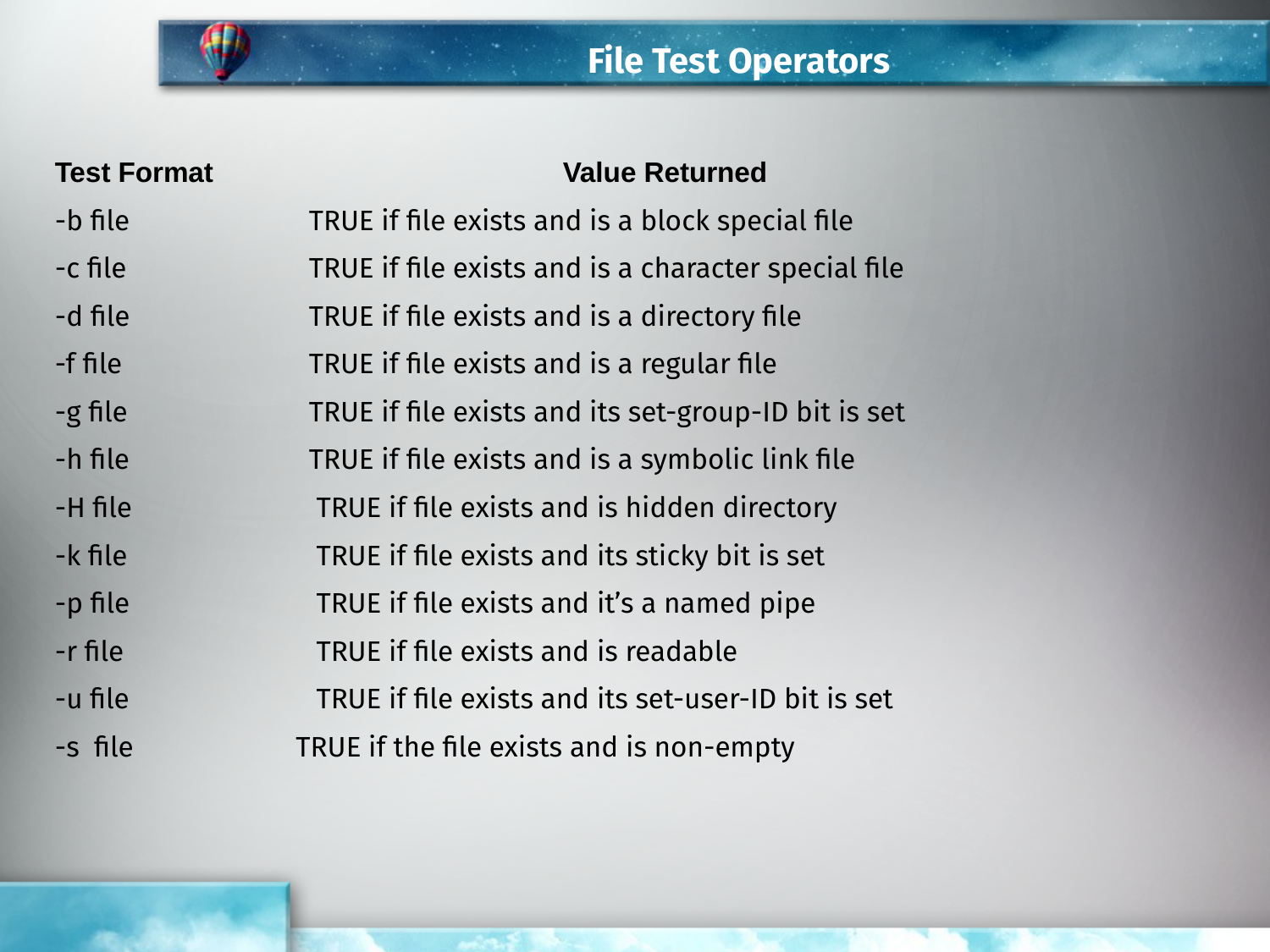

File Test Operators
Test Format			Value Returned
-b file		TRUE if file exists and is a block special file
-c file		TRUE if file exists and is a character special file
-d file 		TRUE if file exists and is a directory file
-f file		TRUE if file exists and is a regular file
-g file		TRUE if file exists and its set-group-ID bit is set
-h file		TRUE if file exists and is a symbolic link file
-H file	 	 TRUE if file exists and is hidden directory
-k file	 	 TRUE if file exists and its sticky bit is set
-p file		 TRUE if file exists and it’s a named pipe
-r file		 TRUE if file exists and is readable
-u file		 TRUE if file exists and its set-user-ID bit is set
-s  file                      TRUE if the file exists and is non-empty